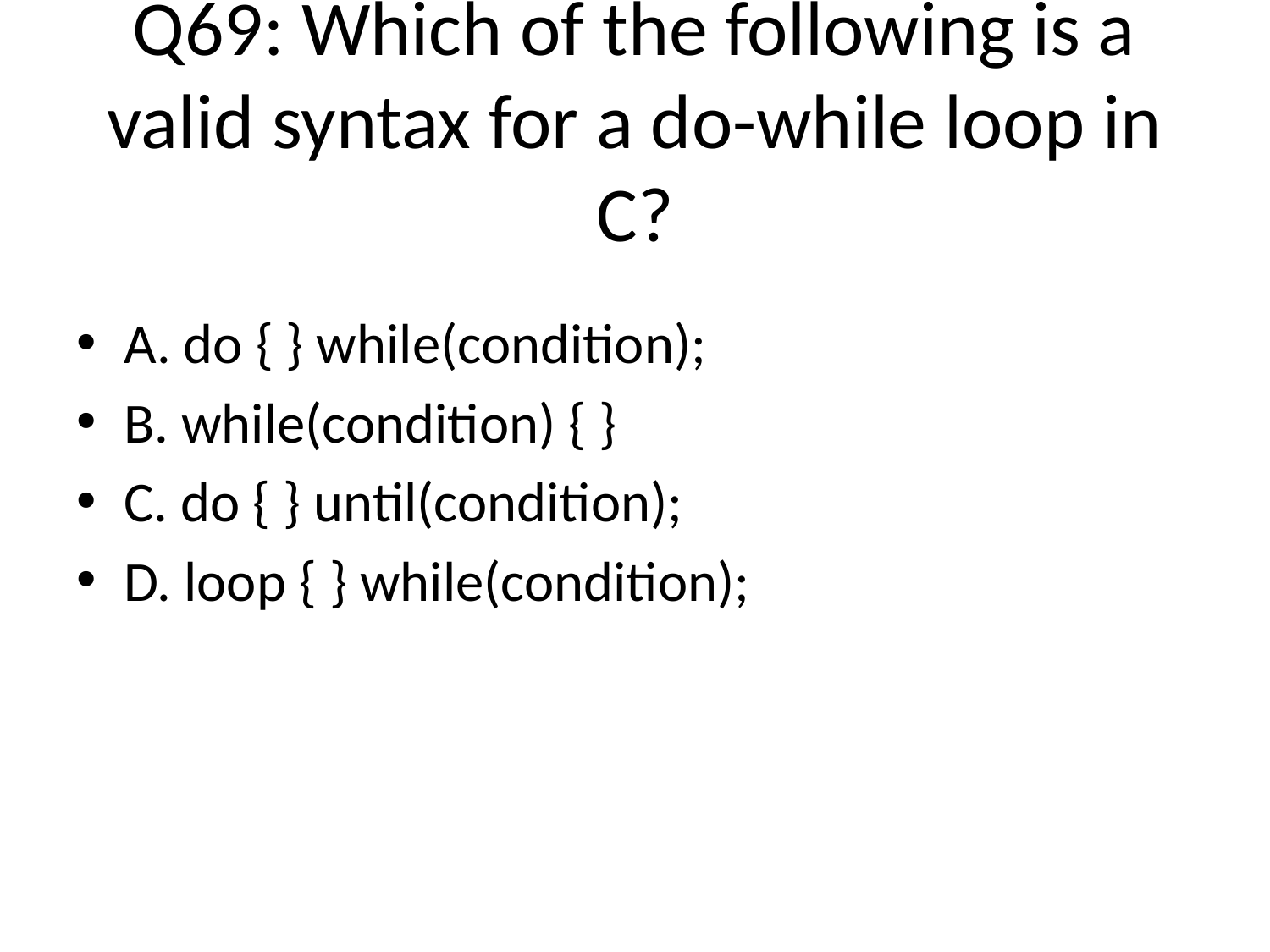

# Q69: Which of the following is a valid syntax for a do-while loop in C?

A. do { } while(condition);
B. while(condition) { }
C. do { } until(condition);
D. loop { } while(condition);